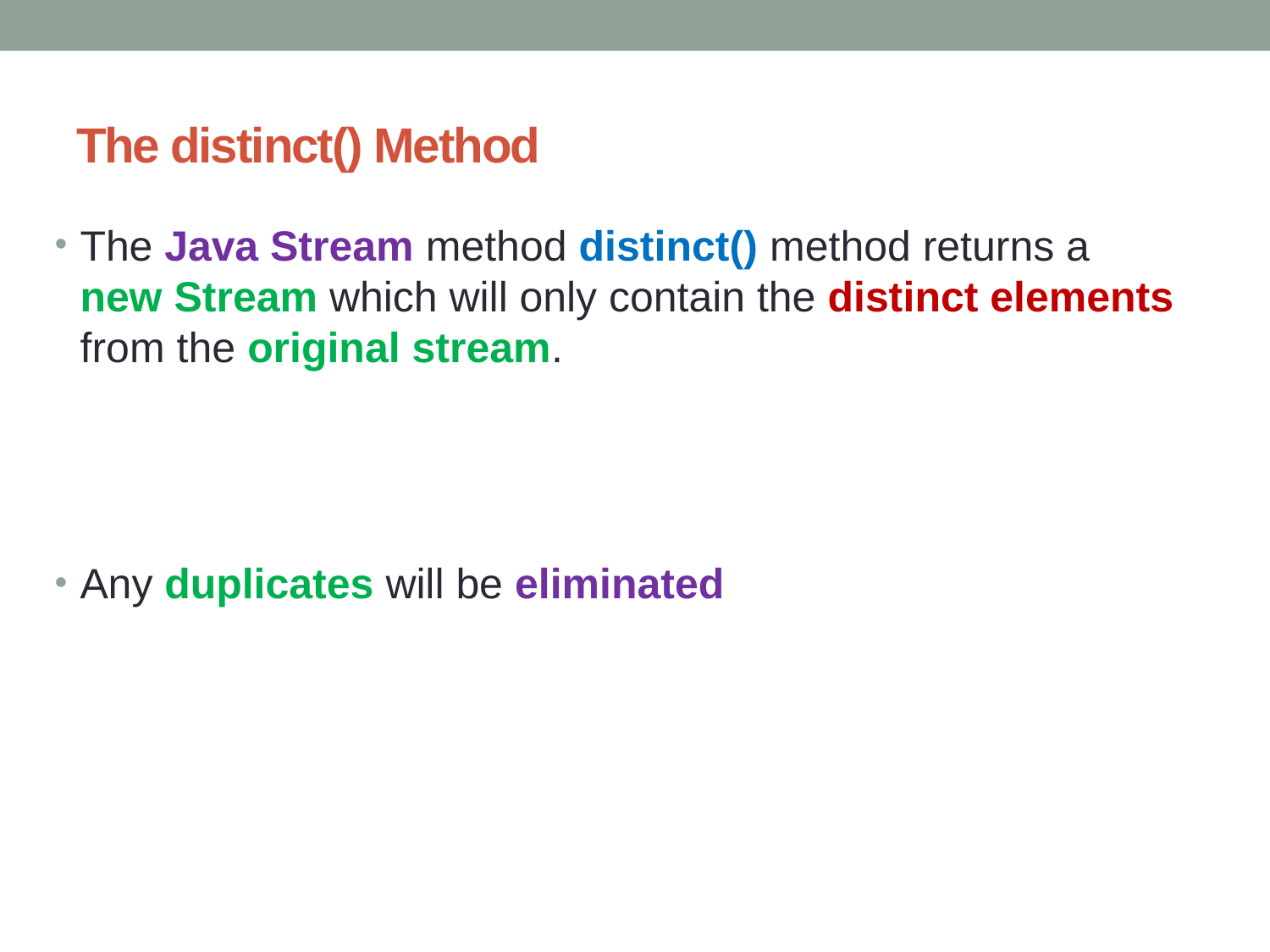

# The distinct() Method
The Java Stream method distinct() method returns a new Stream which will only contain the distinct elements from the original stream.

Any duplicates will be eliminated